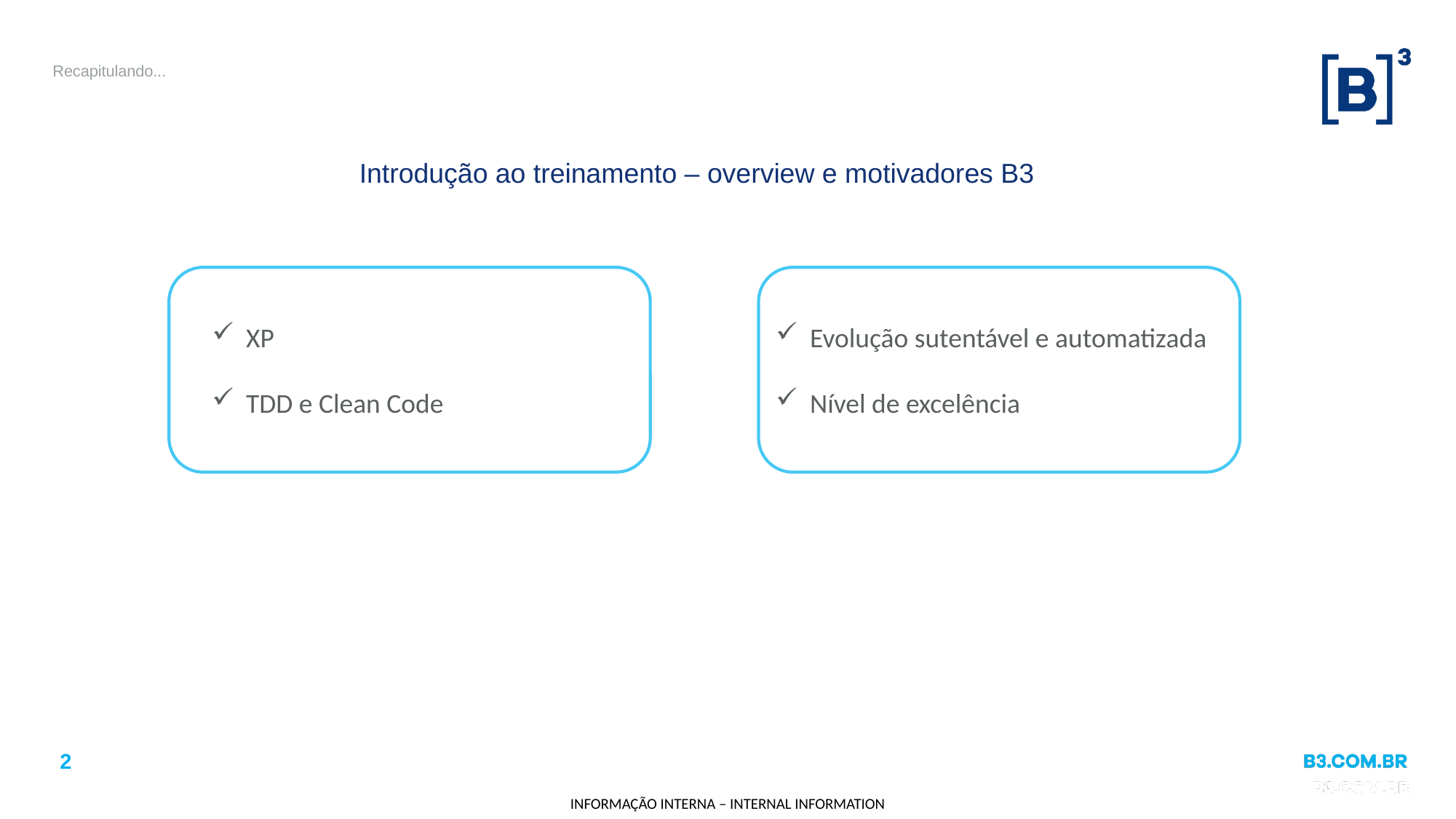

# Recapitulando...
Introdução ao treinamento – overview e motivadores B3

Evolução sutentável e automatizada

Nível de excelência
XP

TDD e Clean Code